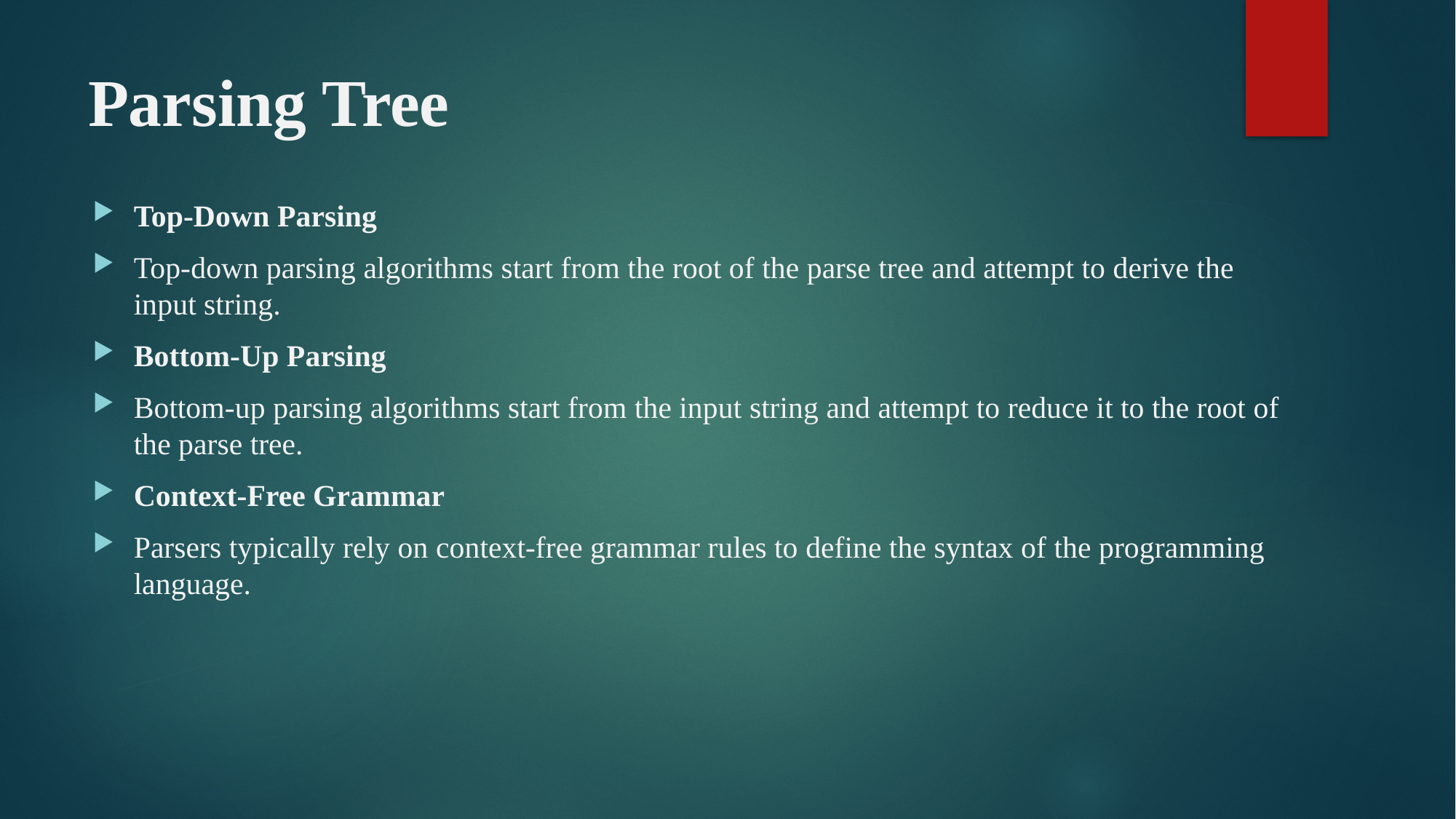

# Parsing Tree
Top-Down Parsing
Top-down parsing algorithms start from the root of the parse tree and attempt to derive the input string.
Bottom-Up Parsing
Bottom-up parsing algorithms start from the input string and attempt to reduce it to the root of the parse tree.
Context-Free Grammar
Parsers typically rely on context-free grammar rules to define the syntax of the programming language.